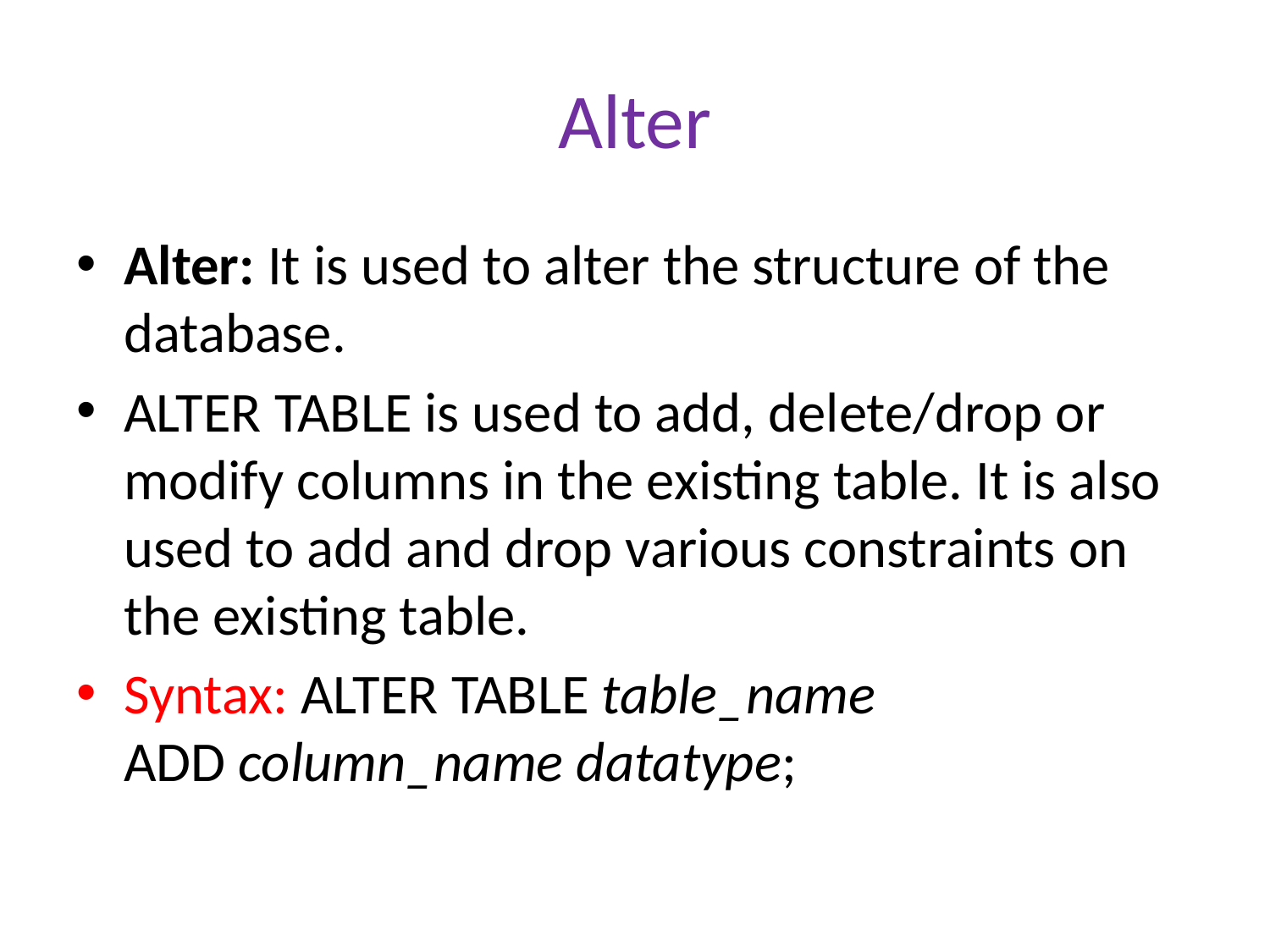

# Alter
Alter: It is used to alter the structure of the database.
ALTER TABLE is used to add, delete/drop or modify columns in the existing table. It is also used to add and drop various constraints on the existing table.
Syntax: ALTER TABLE table_name ADD column_name datatype;